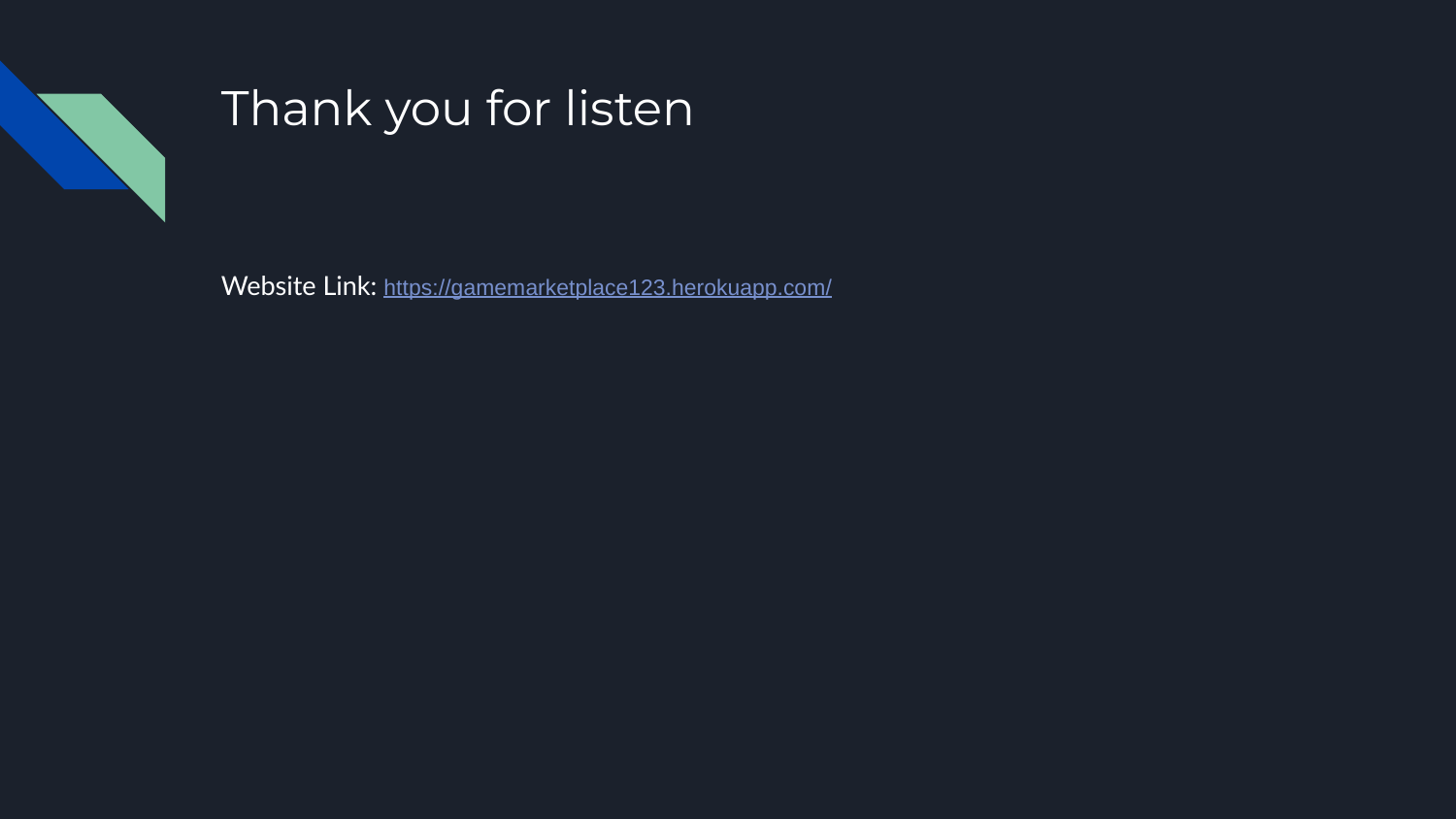

# Thank you for listen
Website Link: https://gamemarketplace123.herokuapp.com/